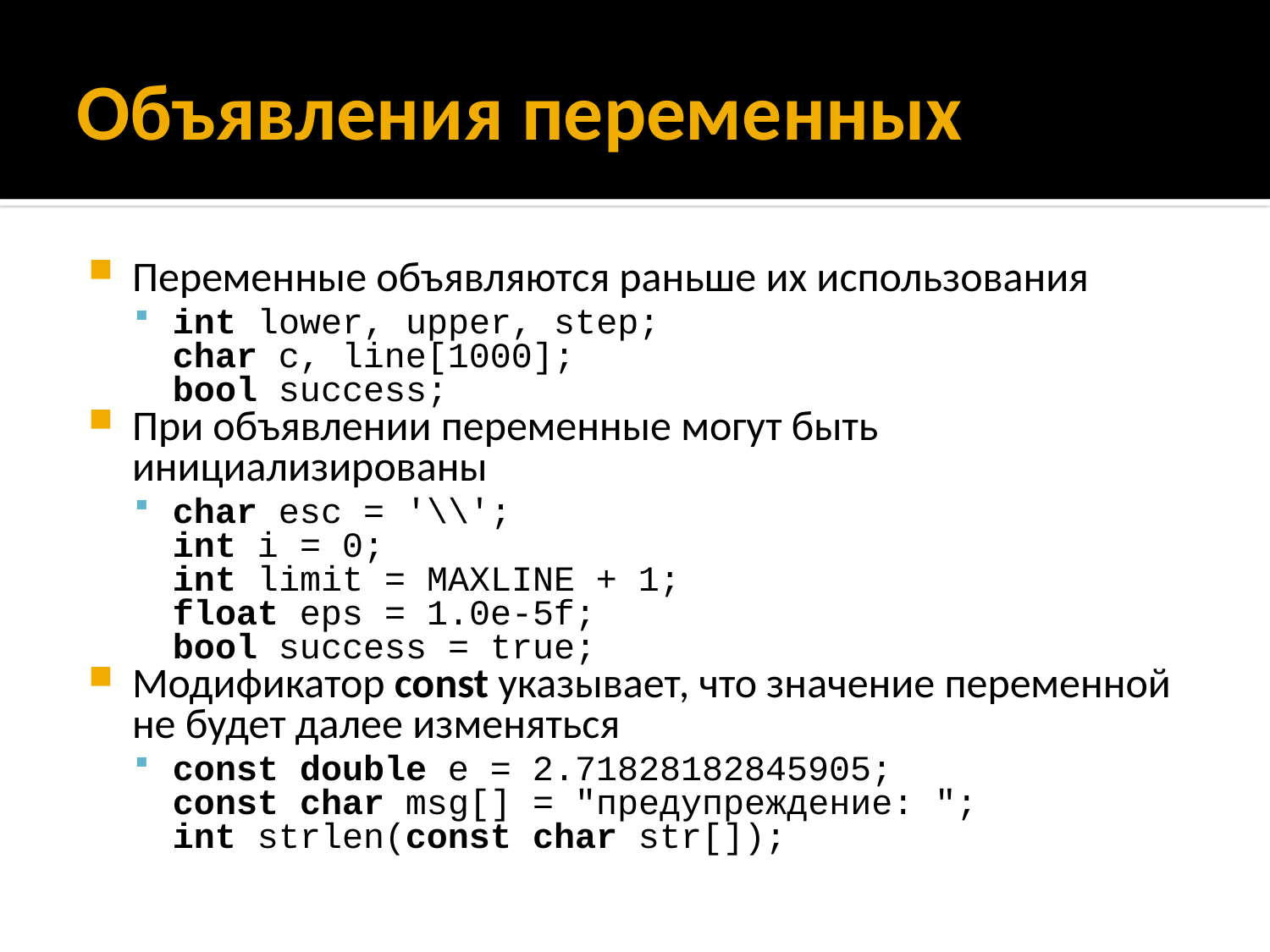

# Объявления переменных
Переменные объявляются раньше их использования
int lower, upper, step;
char c, line[1000];
bool success;
При объявлении переменные могут быть инициализированы
char esc = '\\';
int i = 0;
int limit = MAXLINE + 1;
float eps = 1.0e-5f;
bool success = true;
Модификатор const указывает, что значение переменной не будет далее изменяться
const double e = 2.71828182845905;
const char msg[] = "предупреждение: ";
int strlen(const char str[]);